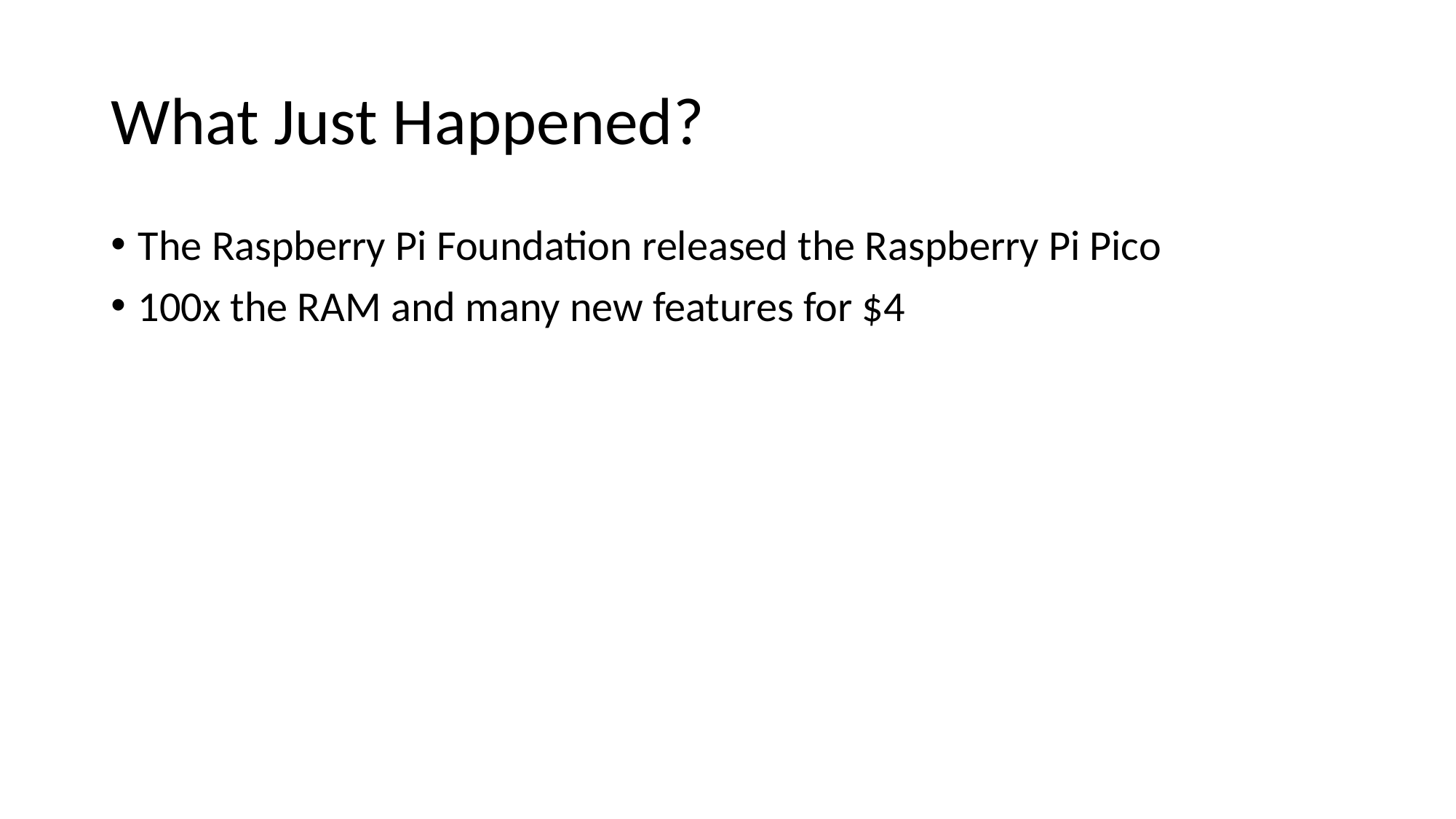

# What Just Happened?
The Raspberry Pi Foundation released the Raspberry Pi Pico
100x the RAM and many new features for $4